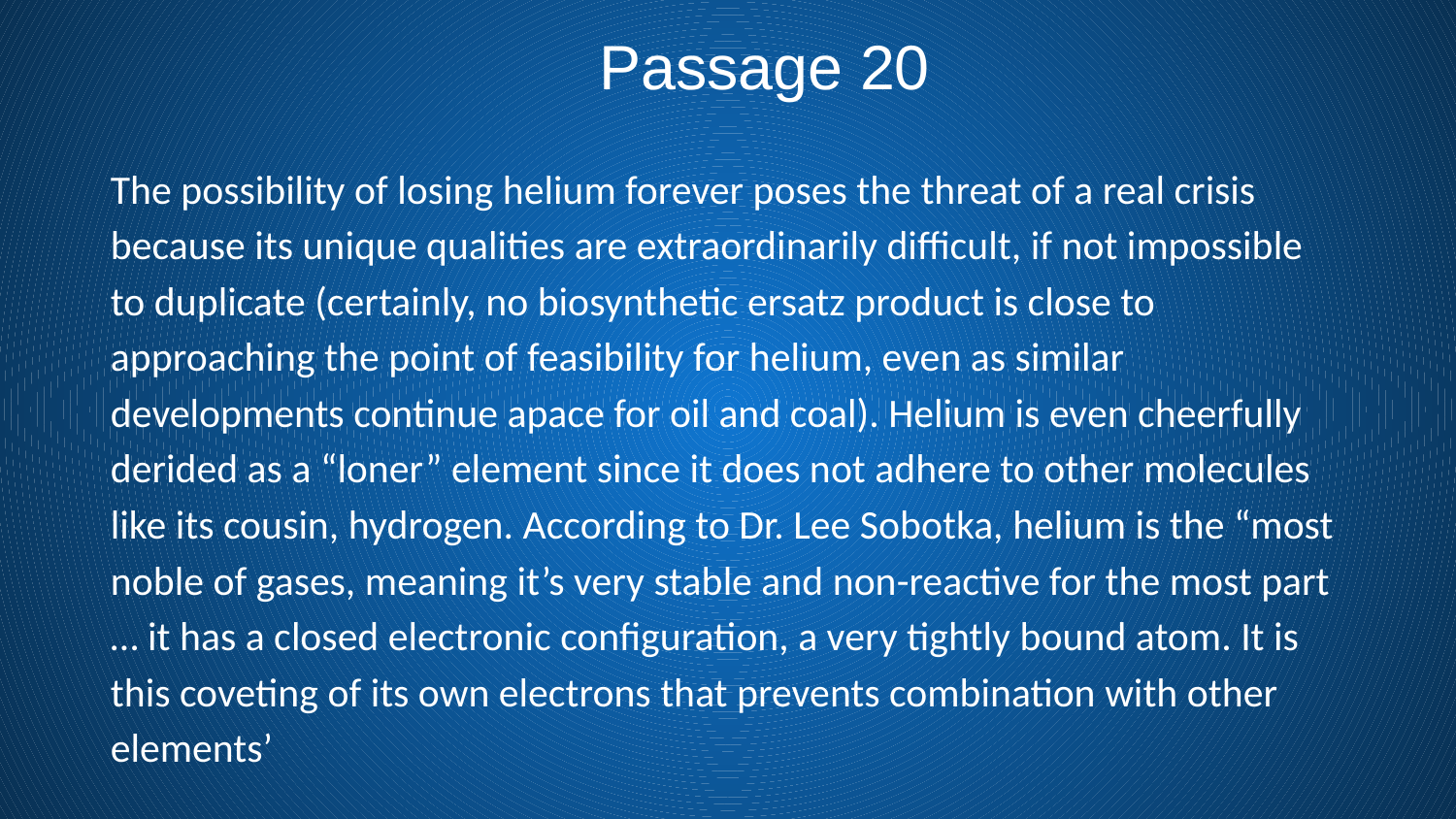

Passage 20
The possibility of losing helium forever poses the threat of a real crisis because its unique qualities are extraordinarily difficult, if not impossible to duplicate (certainly, no biosynthetic ersatz product is close to approaching the point of feasibility for helium, even as similar developments continue apace for oil and coal). Helium is even cheerfully derided as a “loner” element since it does not adhere to other molecules like its cousin, hydrogen. According to Dr. Lee Sobotka, helium is the “most noble of gases, meaning it’s very stable and non-reactive for the most part … it has a closed electronic configuration, a very tightly bound atom. It is this coveting of its own electrons that prevents combination with other elements’